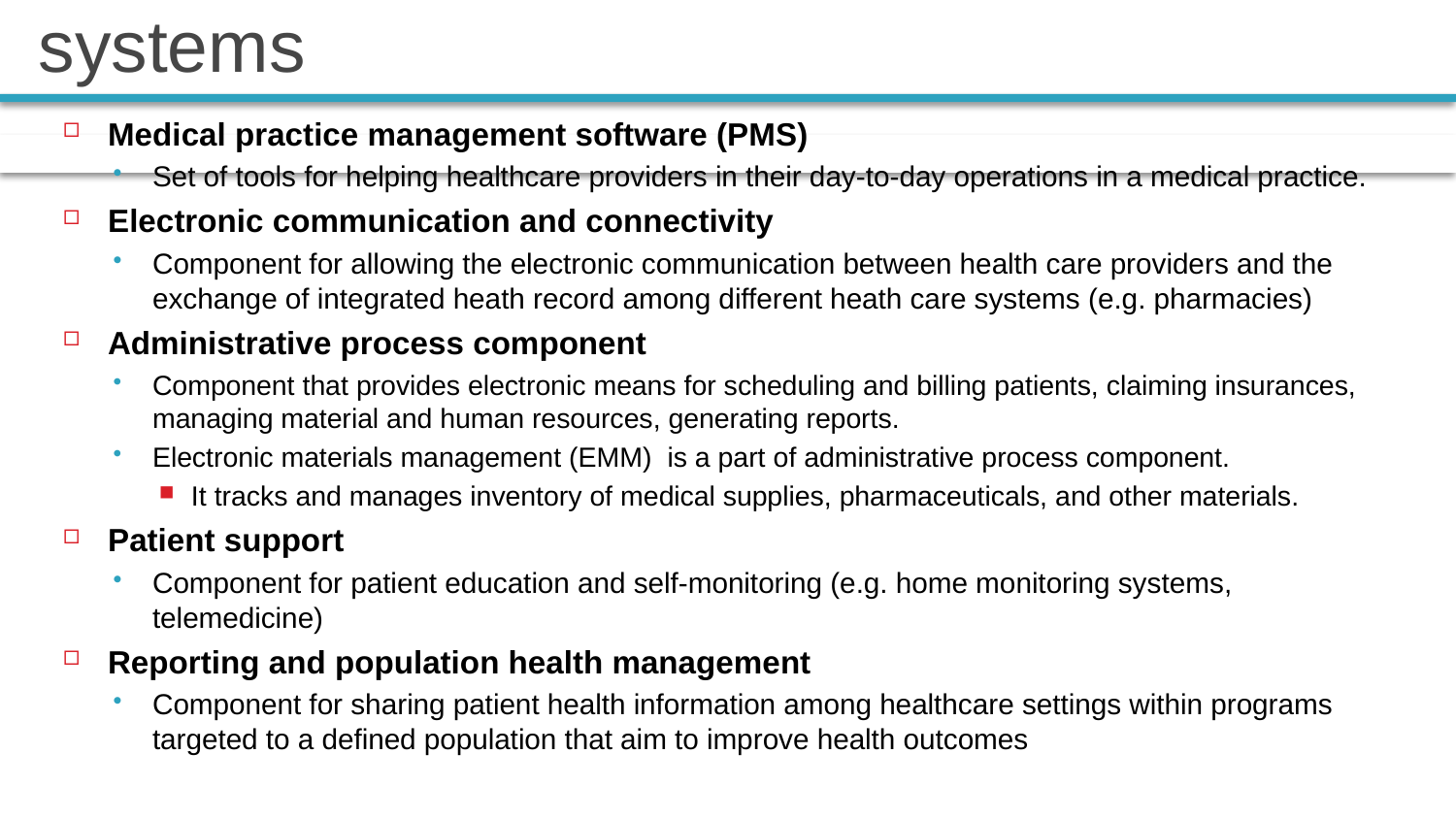

# Components of clinical information systems
Medical practice management software (PMS)
Set of tools for helping healthcare providers in their day-to-day operations in a medical practice.
Electronic communication and connectivity
Component for allowing the electronic communication between health care providers and the exchange of integrated heath record among different heath care systems (e.g. pharmacies)
Administrative process component
Component that provides electronic means for scheduling and billing patients, claiming insurances, managing material and human resources, generating reports.
Electronic materials management (EMM)  is a part of administrative process component.
It tracks and manages inventory of medical supplies, pharmaceuticals, and other materials.
Patient support
Component for patient education and self-monitoring (e.g. home monitoring systems, telemedicine)
Reporting and population health management
Component for sharing patient health information among healthcare settings within programs targeted to a defined population that aim to improve health outcomes